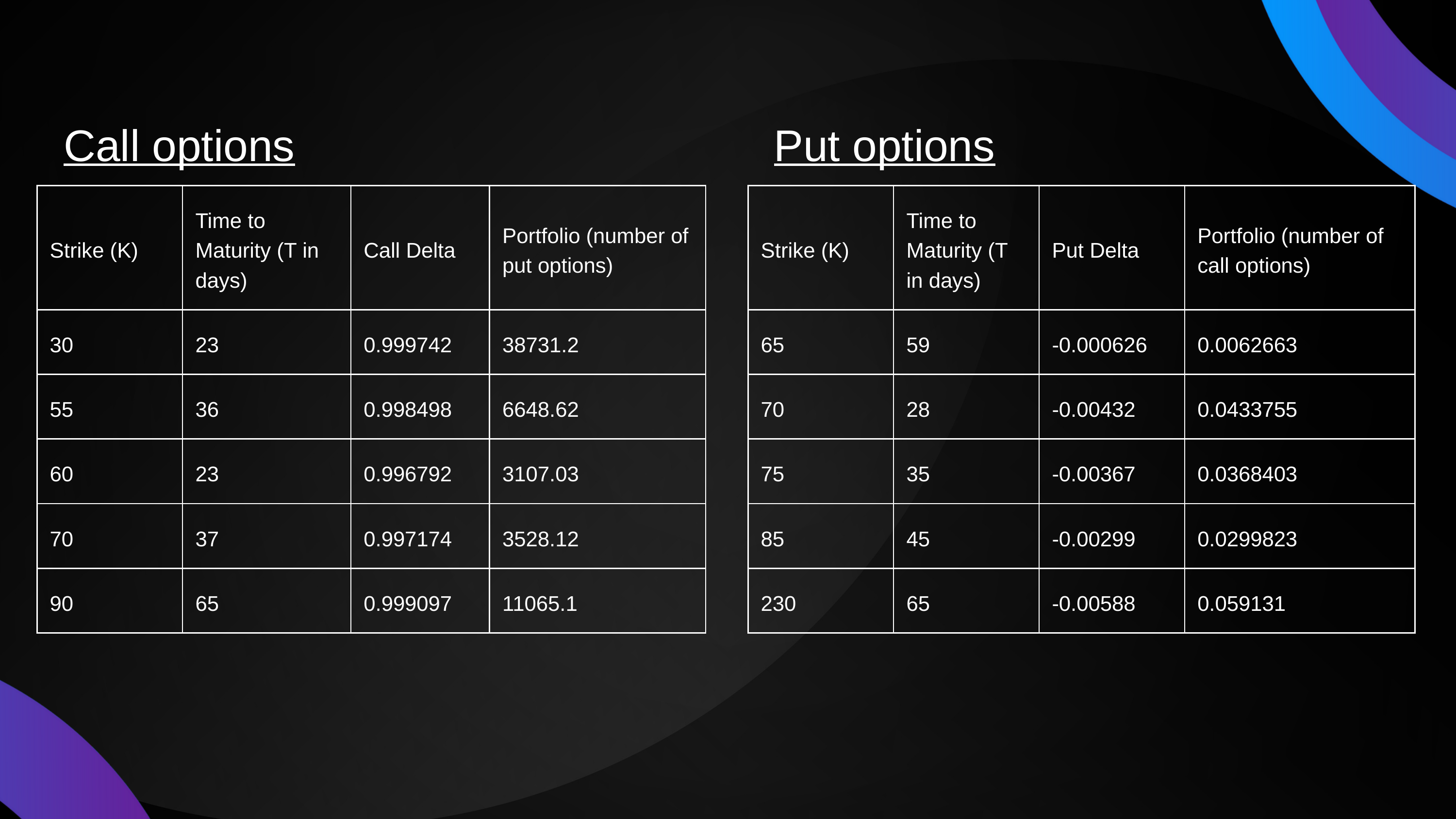

Call options
Put options
| Strike (K) | Time to Maturity (T in days) | Call Delta | Portfolio (number of put options) |
| --- | --- | --- | --- |
| 30 | 23 | 0.999742 | 38731.2 |
| 55 | 36 | 0.998498 | 6648.62 |
| 60 | 23 | 0.996792 | 3107.03 |
| 70 | 37 | 0.997174 | 3528.12 |
| 90 | 65 | 0.999097 | 11065.1 |
| Strike (K) | Time to Maturity (T in days) | Put Delta | Portfolio (number of call options) |
| --- | --- | --- | --- |
| 65 | 59 | -0.000626 | 0.0062663 |
| 70 | 28 | -0.00432 | 0.0433755 |
| 75 | 35 | -0.00367 | 0.0368403 |
| 85 | 45 | -0.00299 | 0.0299823 |
| 230 | 65 | -0.00588 | 0.059131 |